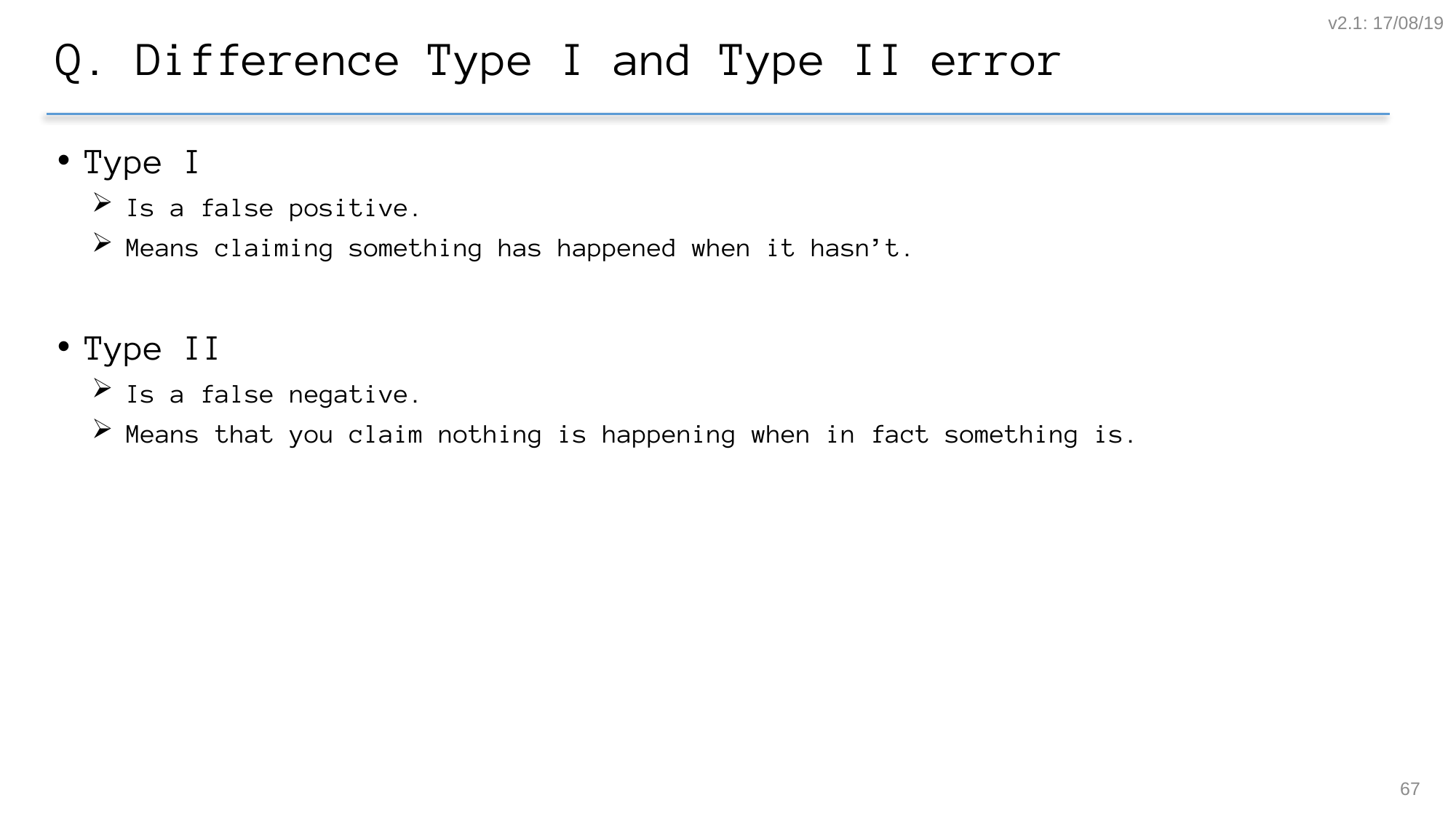

v2.1: 17/08/19
# Q. Difference Type I and Type II error
Type I
Is a false positive.
Means claiming something has happened when it hasn’t.

Type II
Is a false negative.
Means that you claim nothing is happening when in fact something is.
67